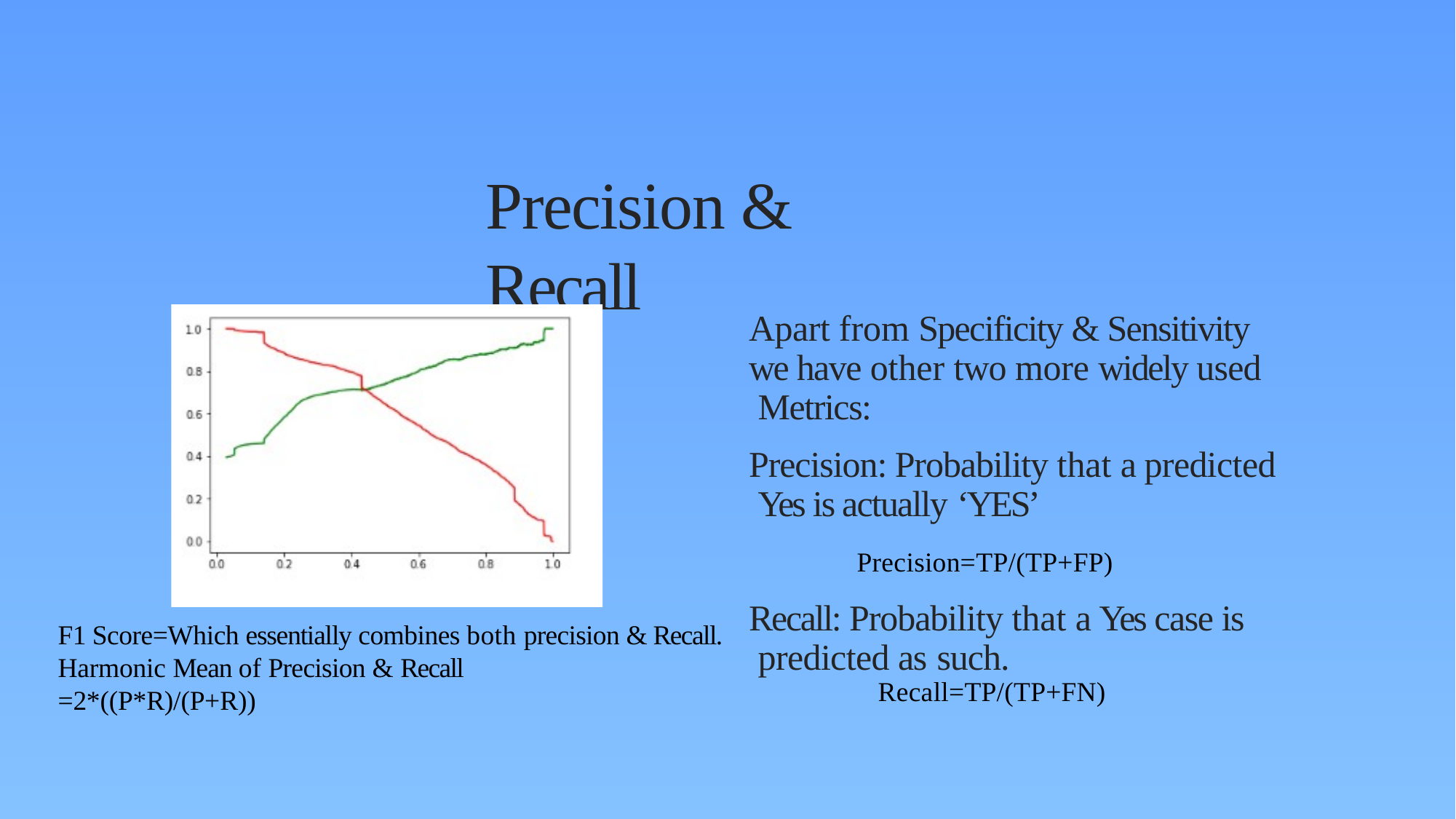

# Precision & Recall
Apart from Specificity & Sensitivity  we have other two more widely used  Metrics:
Precision: Probability that a predicted  Yes is actually ‘YES’
Precision=TP/(TP+FP)
Recall: Probability that a Yes case is  predicted as such.
Recall=TP/(TP+FN)

F1 Score=Which essentially combines both precision & Recall.  Harmonic Mean of Precision & Recall
=2*((P*R)/(P+R))